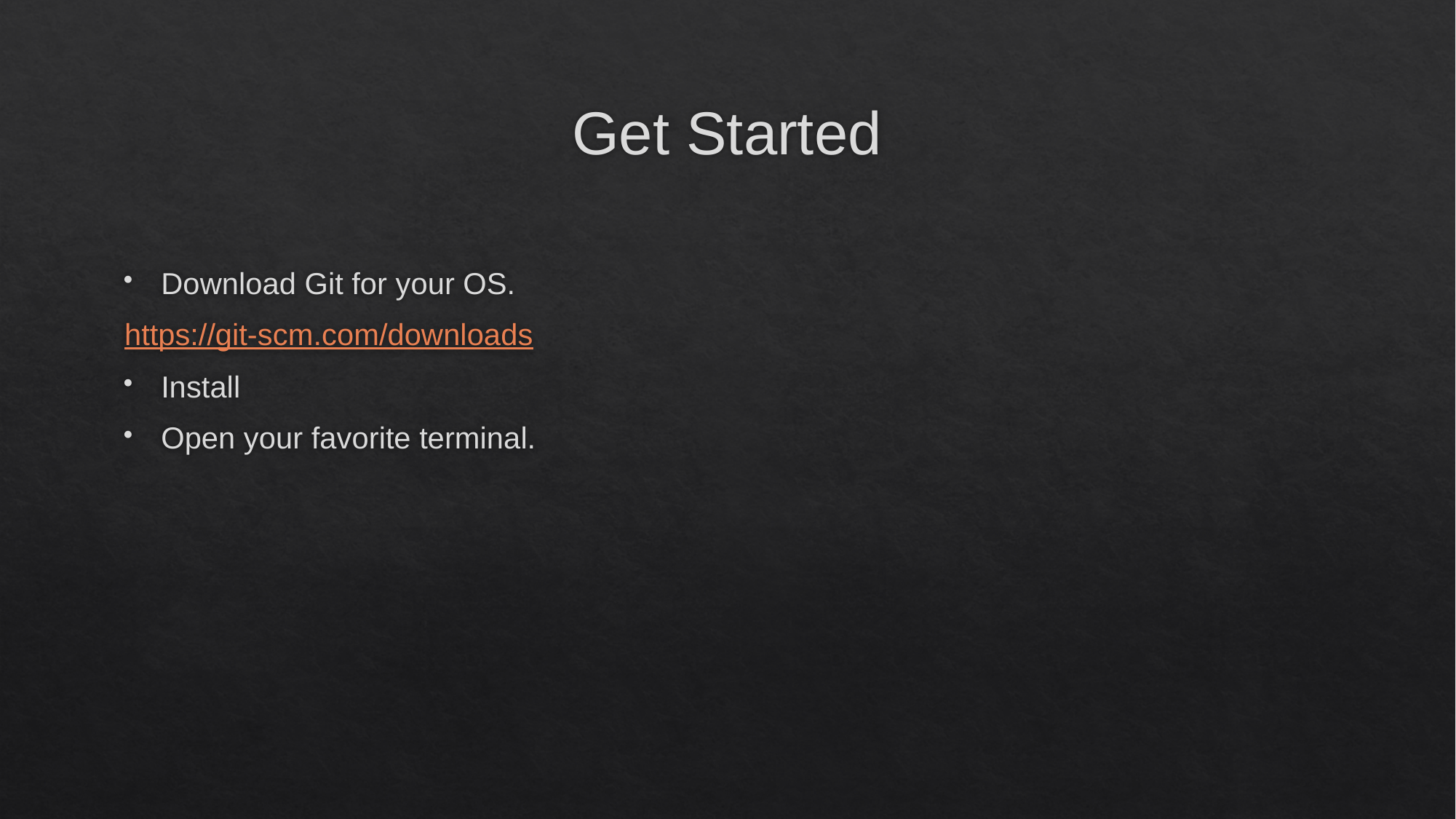

# Get Started

Download Git for your OS.
https://git-scm.com/downloads
Install
Open your favorite terminal.